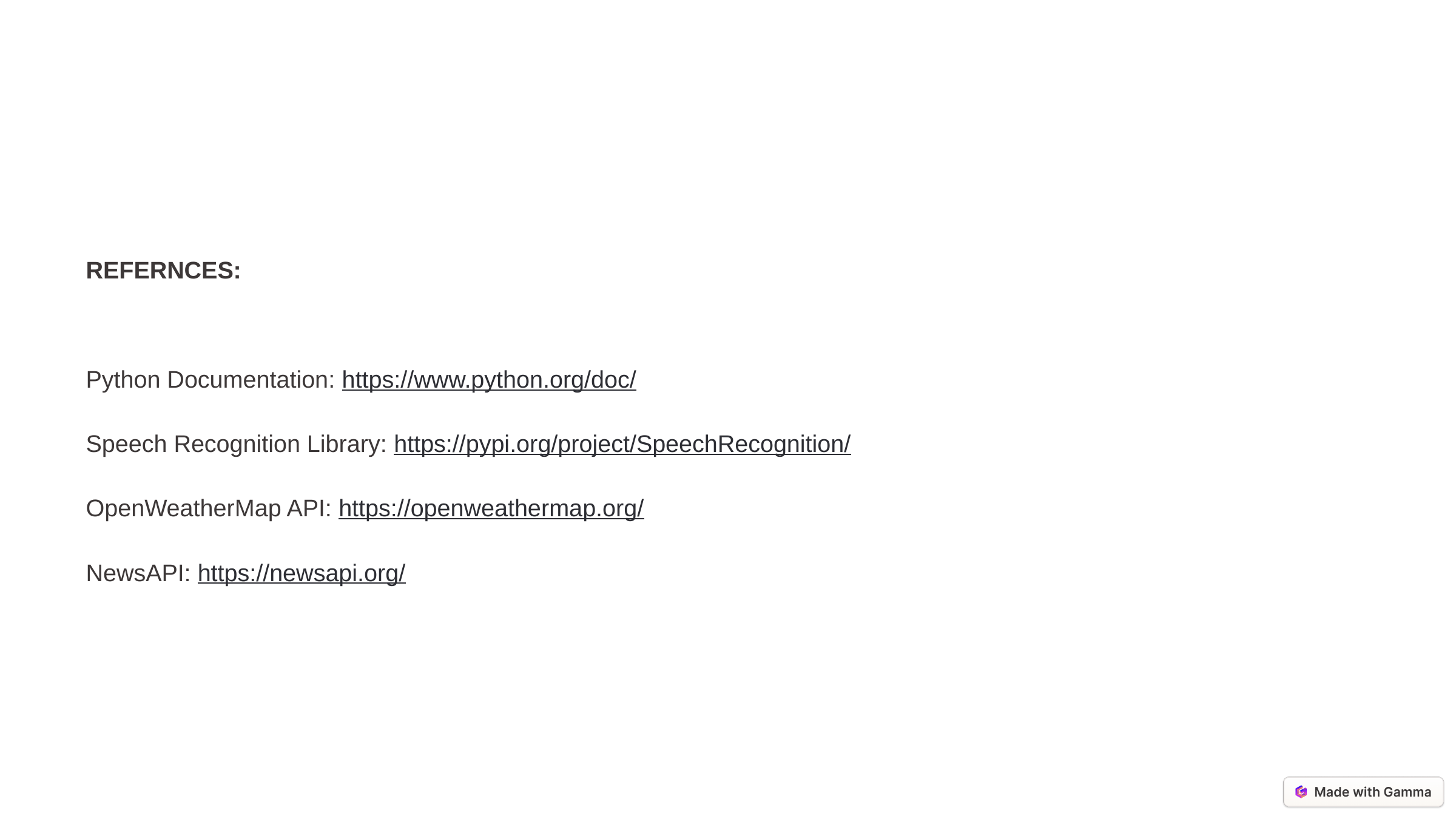

REFERNCES:

Python Documentation: https://www.python.org/doc/
Speech Recognition Library: https://pypi.org/project/SpeechRecognition/
OpenWeatherMap API: https://openweathermap.org/
NewsAPI: https://newsapi.org/